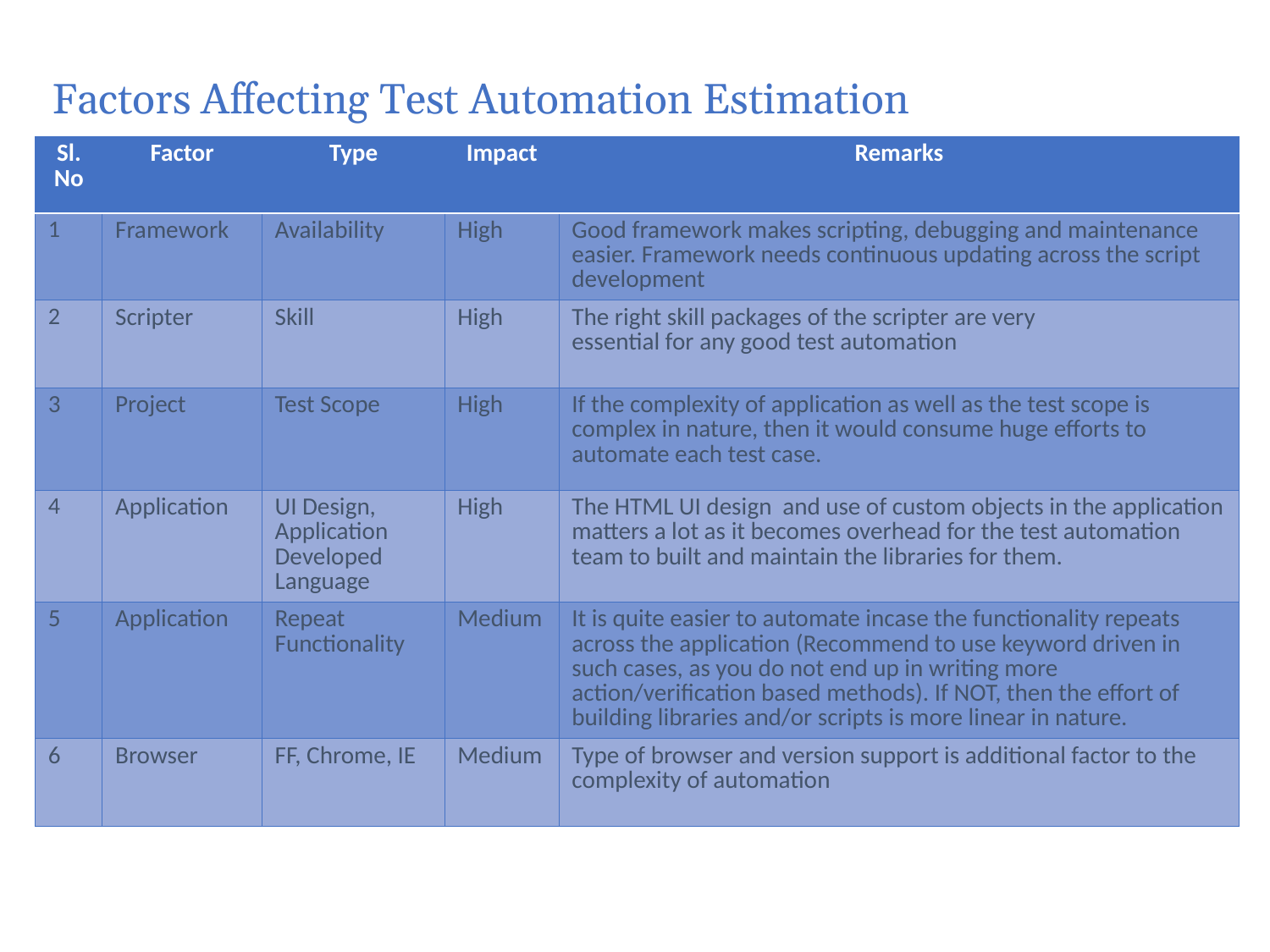

# Factors Affecting Test Automation Estimation
| Sl. No | Factor | Type | Impact | Remarks |
| --- | --- | --- | --- | --- |
| 1 | Framework | Availability | High | Good framework makes scripting, debugging and maintenance easier. Framework needs continuous updating across the script development |
| 2 | Scripter | Skill | High | The right skill packages of the scripter are very essential for any good test automation |
| 3 | Project | Test Scope | High | If the complexity of application as well as the test scope is complex in nature, then it would consume huge efforts to automate each test case. |
| 4 | Application | UI Design, Application Developed Language | High | The HTML UI design and use of custom objects in the application matters a lot as it becomes overhead for the test automation team to built and maintain the libraries for them. |
| 5 | Application | Repeat Functionality | Medium | It is quite easier to automate incase the functionality repeats across the application (Recommend to use keyword driven in such cases, as you do not end up in writing more action/verification based methods). If NOT, then the effort of building libraries and/or scripts is more linear in nature. |
| 6 | Browser | FF, Chrome, IE | Medium | Type of browser and version support is additional factor to the complexity of automation |